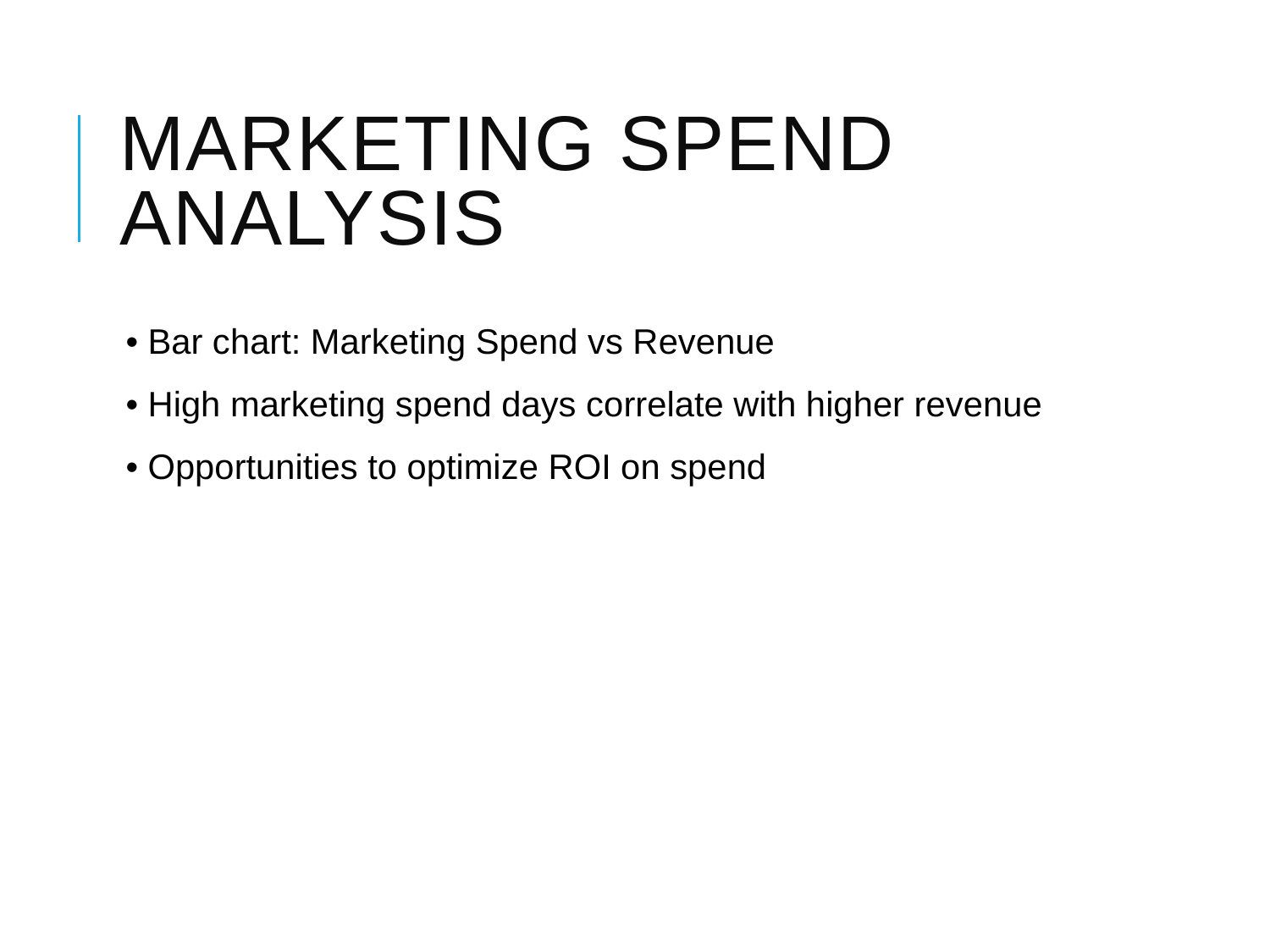

# Marketing Spend Analysis
• Bar chart: Marketing Spend vs Revenue
• High marketing spend days correlate with higher revenue
• Opportunities to optimize ROI on spend